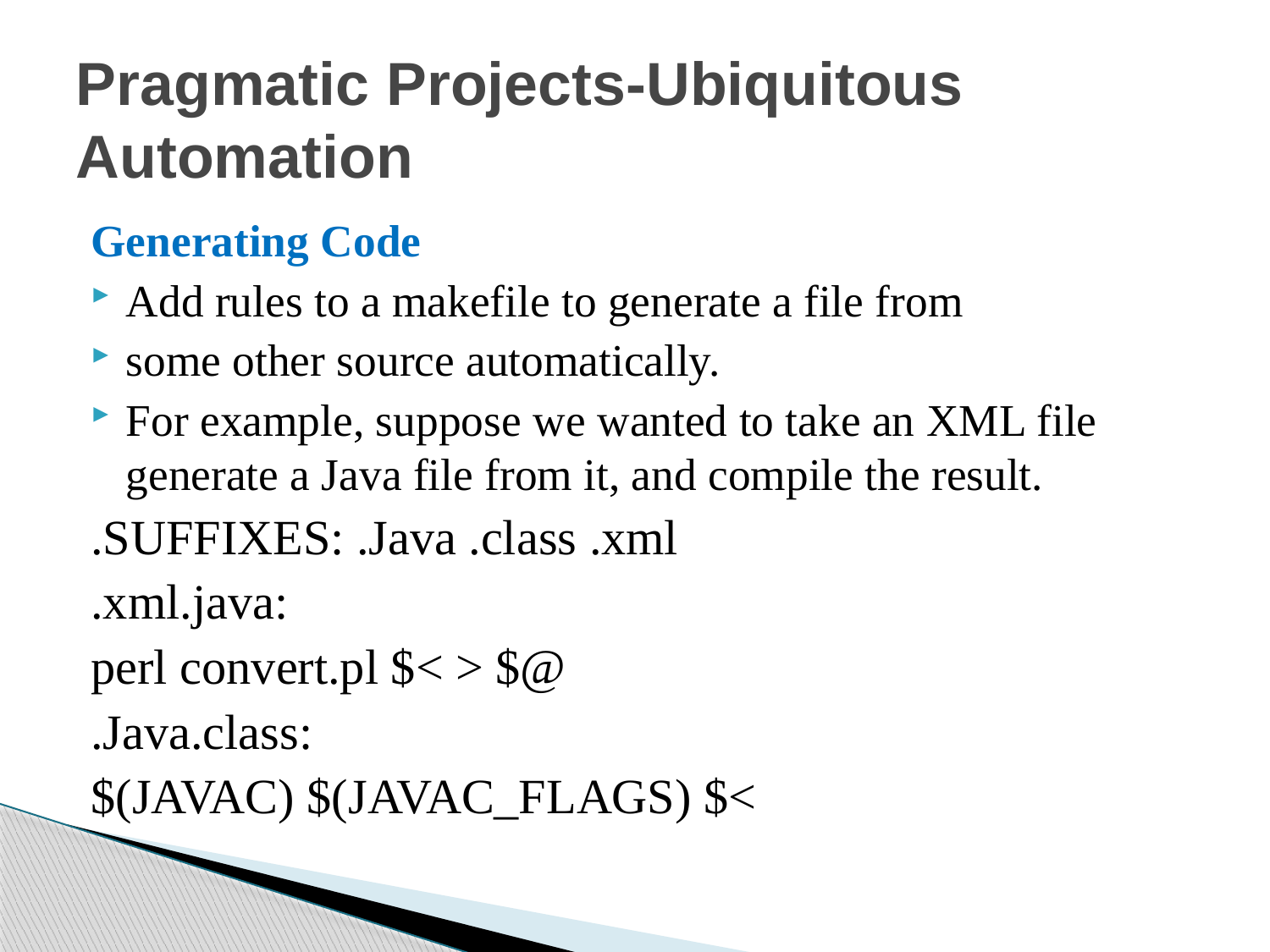

# Pragmatic Projects-Ubiquitous Automation
Generating Code
Add rules to a makefile to generate a file from
some other source automatically.
For example, suppose we wanted to take an XML file generate a Java file from it, and compile the result.
.SUFFIXES: .Java .class .xml
.xml.java:
perl convert.pl $< > $@
.Java.class:
$(JAVAC) $(JAVAC_FLAGS) $<